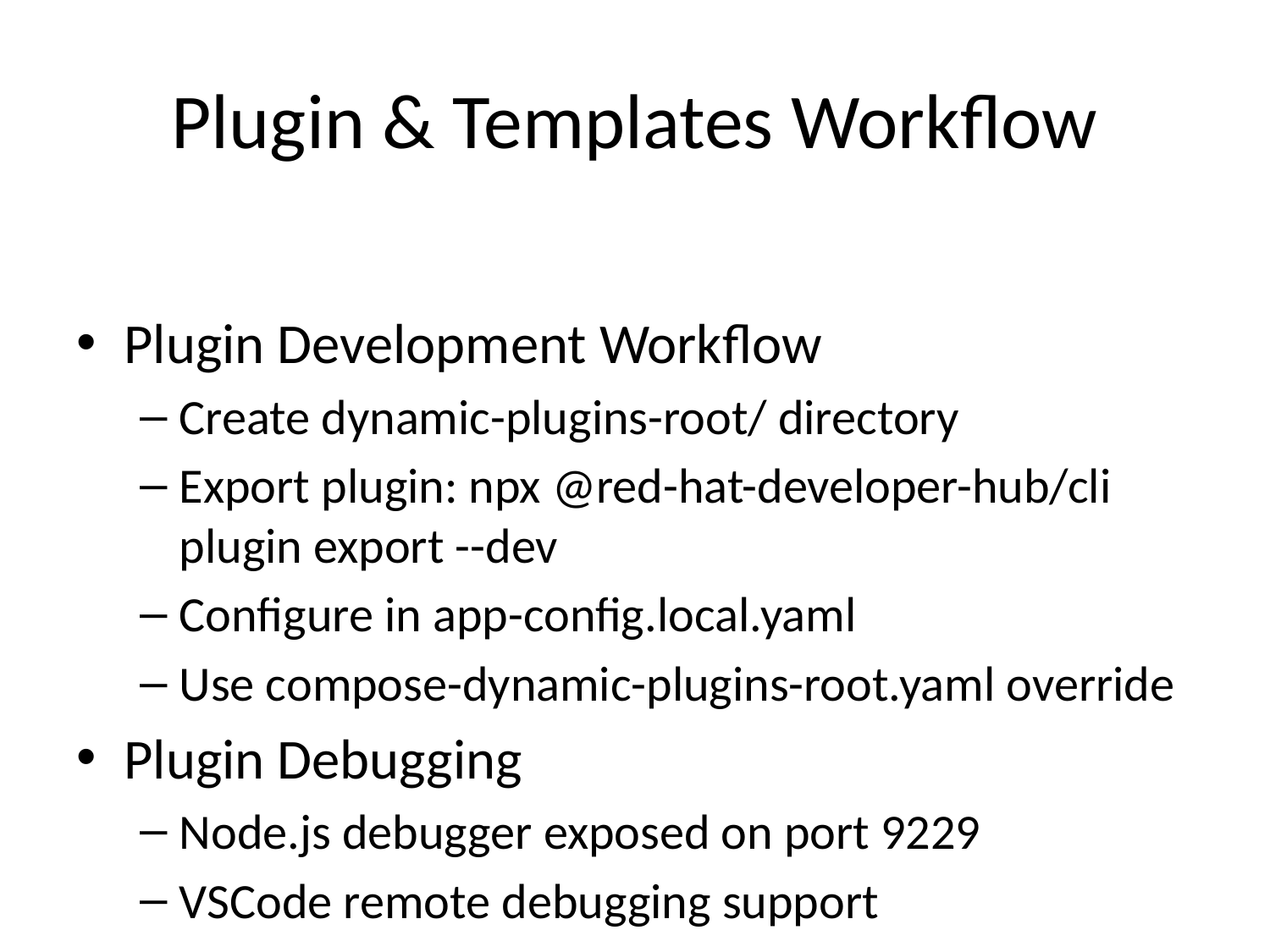

# Plugin & Templates Workflow

Plugin Development Workflow
Create dynamic-plugins-root/ directory
Export plugin: npx @red-hat-developer-hub/cli plugin export --dev
Configure in app-config.local.yaml
Use compose-dynamic-plugins-root.yaml override
Plugin Debugging
Node.js debugger exposed on port 9229
VSCode remote debugging support
Copy plugins to container: podman cp dist-dynamic rhdh:/opt/app-root/src/
Template Development
Place templates in catalog entities
Use template.yaml structure
Test scaffolding actions
Validate with Backstage template editor